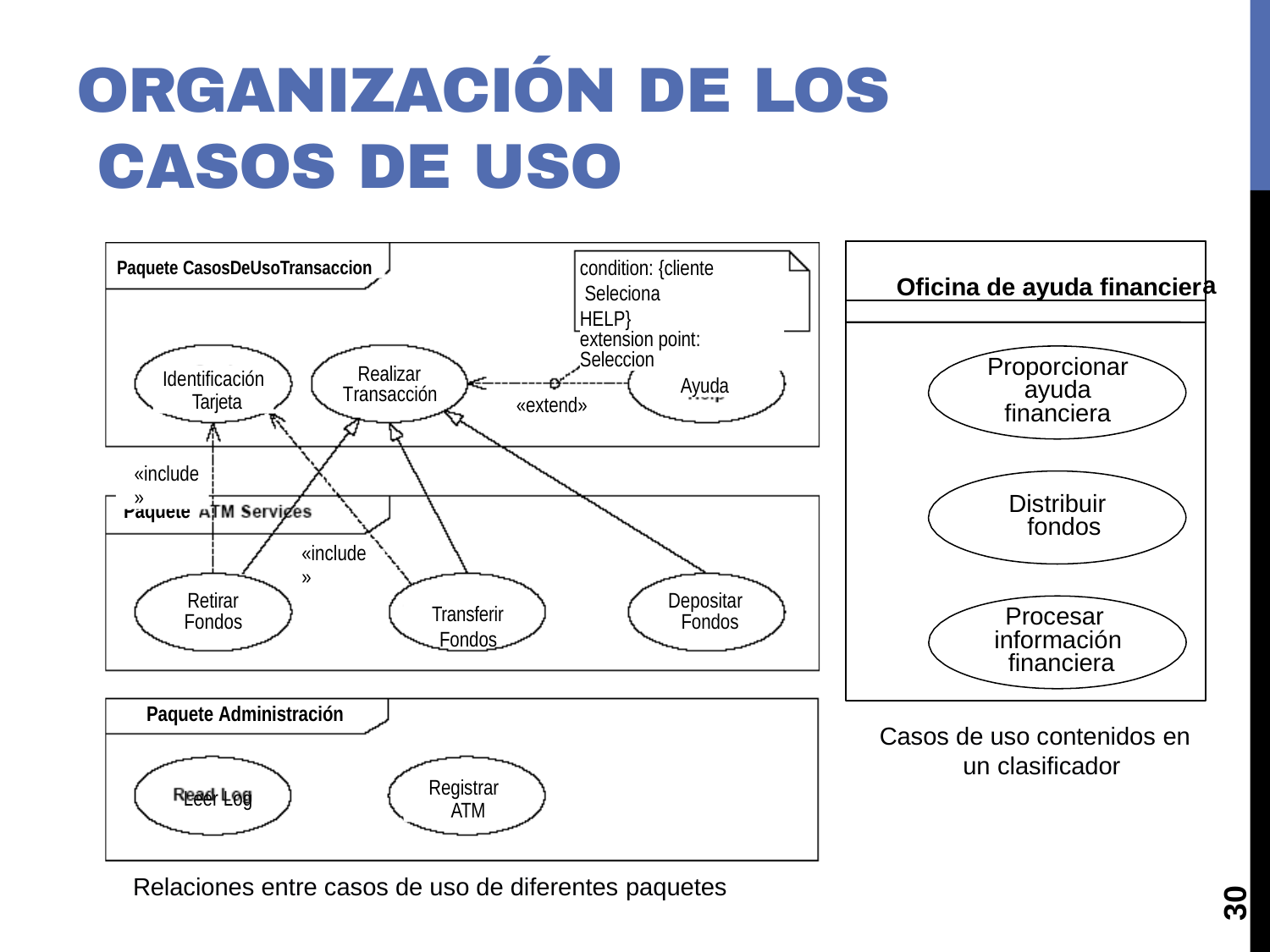

# ORGANIZACIÓN DE LOS  CASOS DE USO

Oficina de ayuda financier

Paquete CasosDeUsoTransaccion
condition: {cliente  Seleciona HELP}
extension point: Seleccion
a

Proporcionar  ayuda  financiera
Realizar  Transacción
Ayuda
Identificación  Tarjeta
«extend»
«include»

Distribuir  fondos
Paquete
«include»

Retirar  Fondos
Depositar  Fondos

Transferir
Procesar  información  financiera

Fondos
Paquete Administración
Casos de uso contenidos en  un clasificador
Registrar  ATM
Leer Log
Relaciones entre casos de uso de diferentes paquetes
30